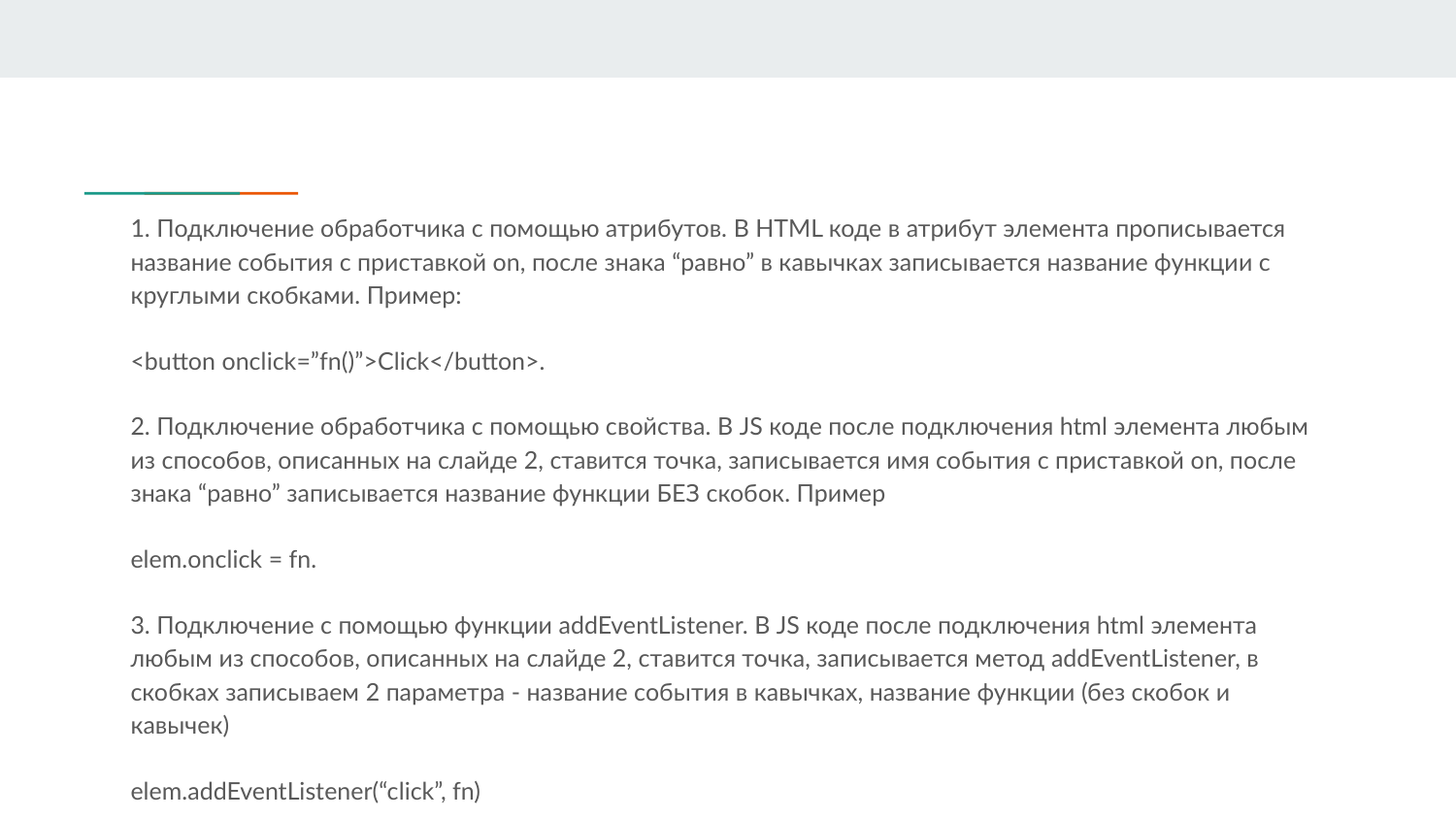

1. Подключение обработчика с помощью атрибутов. В HTML коде в атрибут элемента прописывается название события с приставкой on, после знака “равно” в кавычках записывается название функции с круглыми скобками. Пример:
<button onclick=”fn()”>Click</button>.
2. Подключение обработчика с помощью свойства. В JS коде после подключения html элемента любым из способов, описанных на слайде 2, ставится точка, записывается имя события с приставкой on, после знака “равно” записывается название функции БЕЗ скобок. Пример
elem.onclick = fn.
3. Подключение с помощью функции addEventListener. В JS коде после подключения html элемента любым из способов, описанных на слайде 2, ставится точка, записывается метод addEventListener, в скобках записываем 2 параметра - название события в кавычках, название функции (без скобок и кавычек)
elem.addEventListener(“click”, fn)